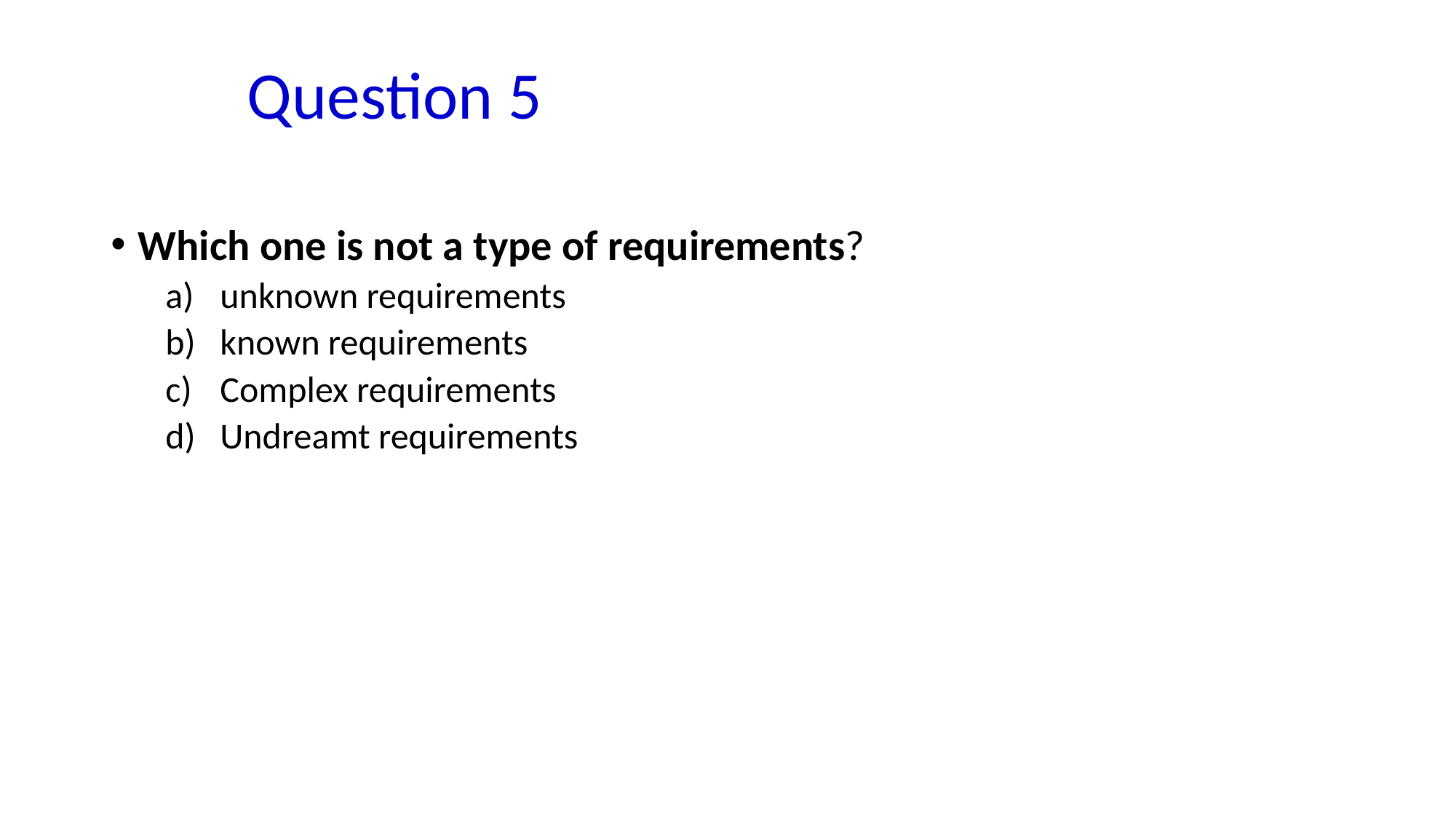

# Question 5
Which one is not a type of requirements?
unknown requirements
known requirements
Complex requirements
Undreamt requirements